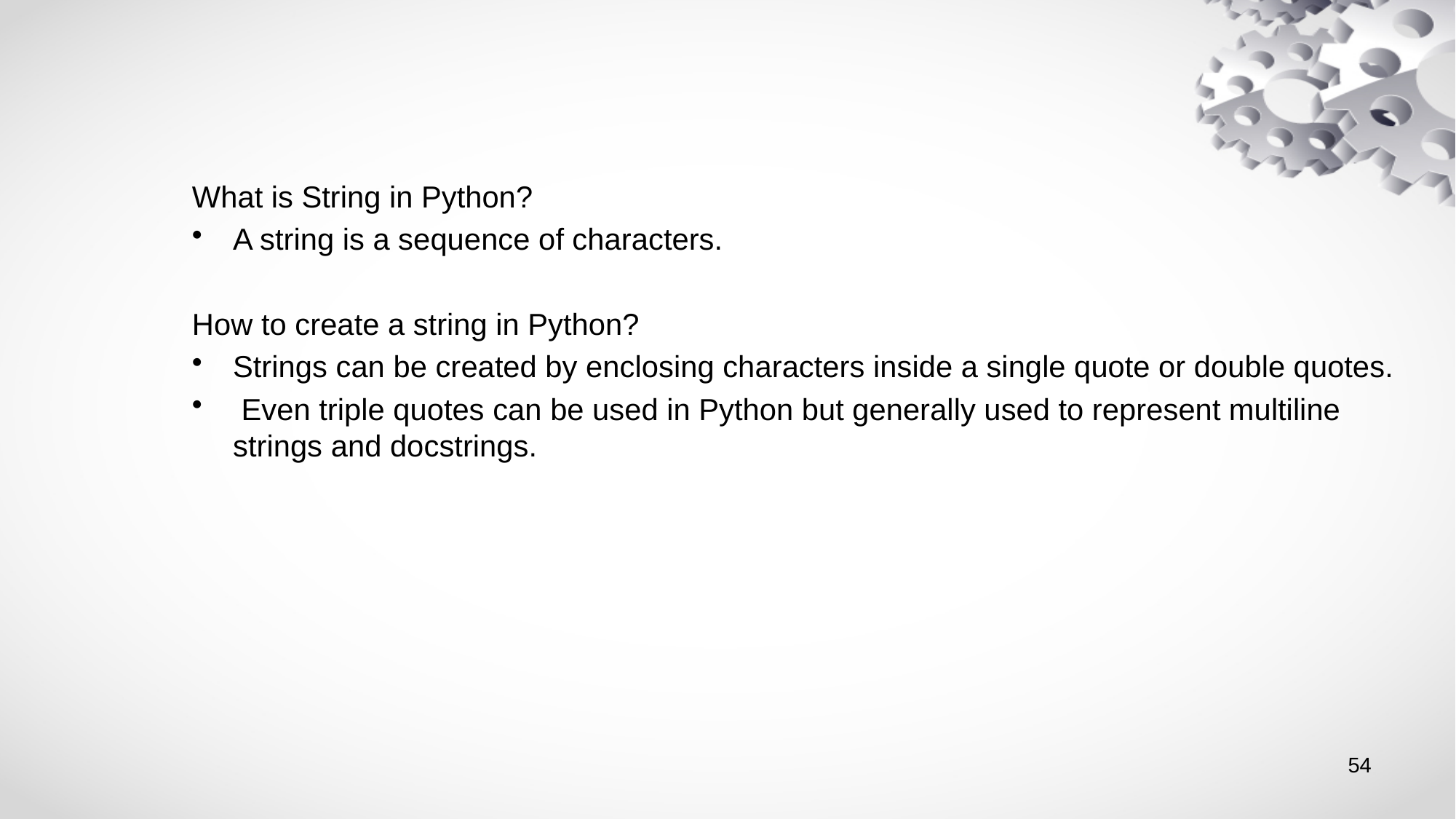

What is String in Python?
A string is a sequence of characters.

How to create a string in Python?
Strings can be created by enclosing characters inside a single quote or double quotes.
 Even triple quotes can be used in Python but generally used to represent multiline strings and docstrings.

54